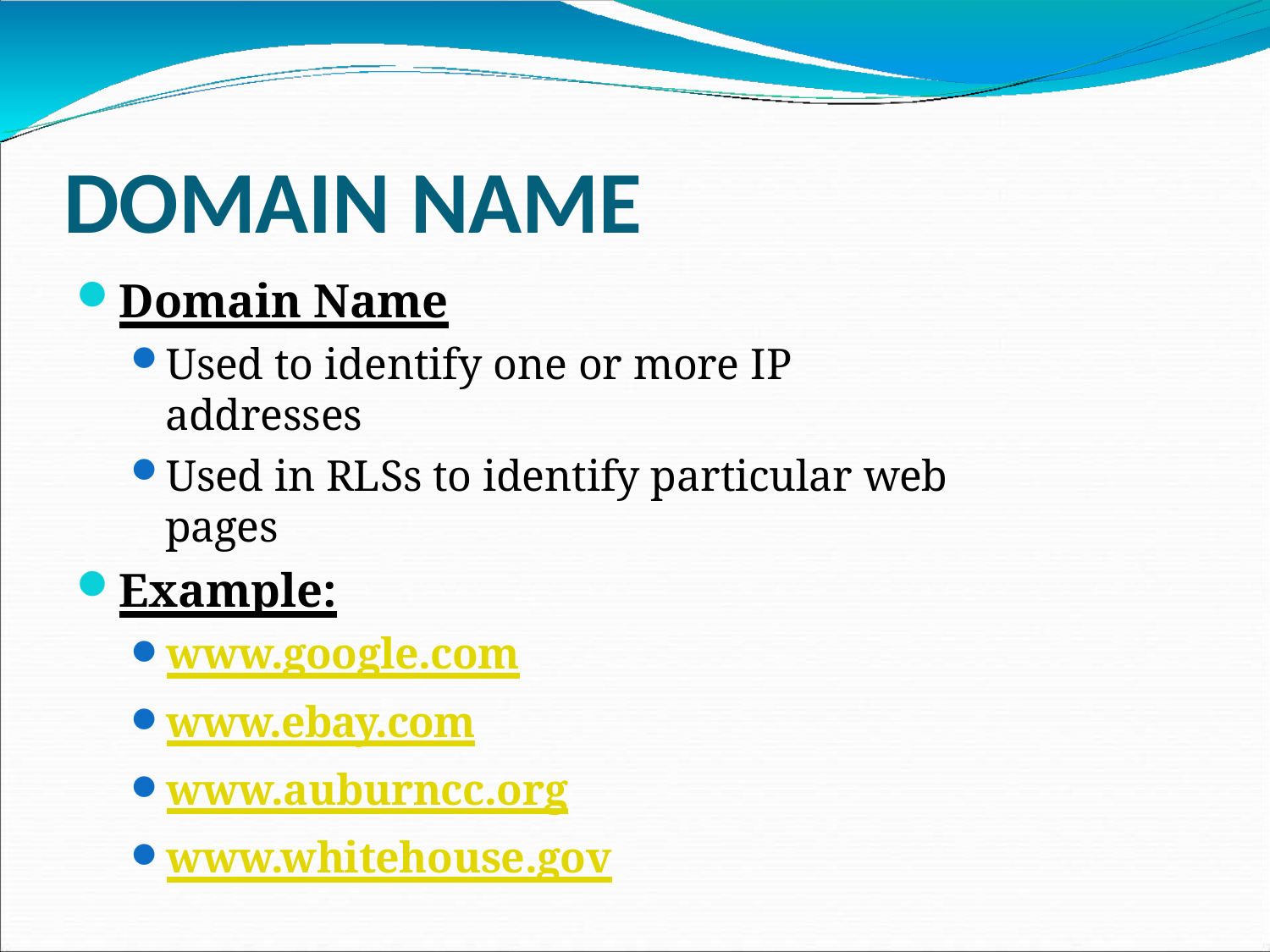

# DOMAIN NAME
Domain Name
Used to identify one or more IP addresses
Used in RLSs to identify particular web pages
Example:
www.google.com
www.ebay.com
www.auburncc.org
www.whitehouse.gov